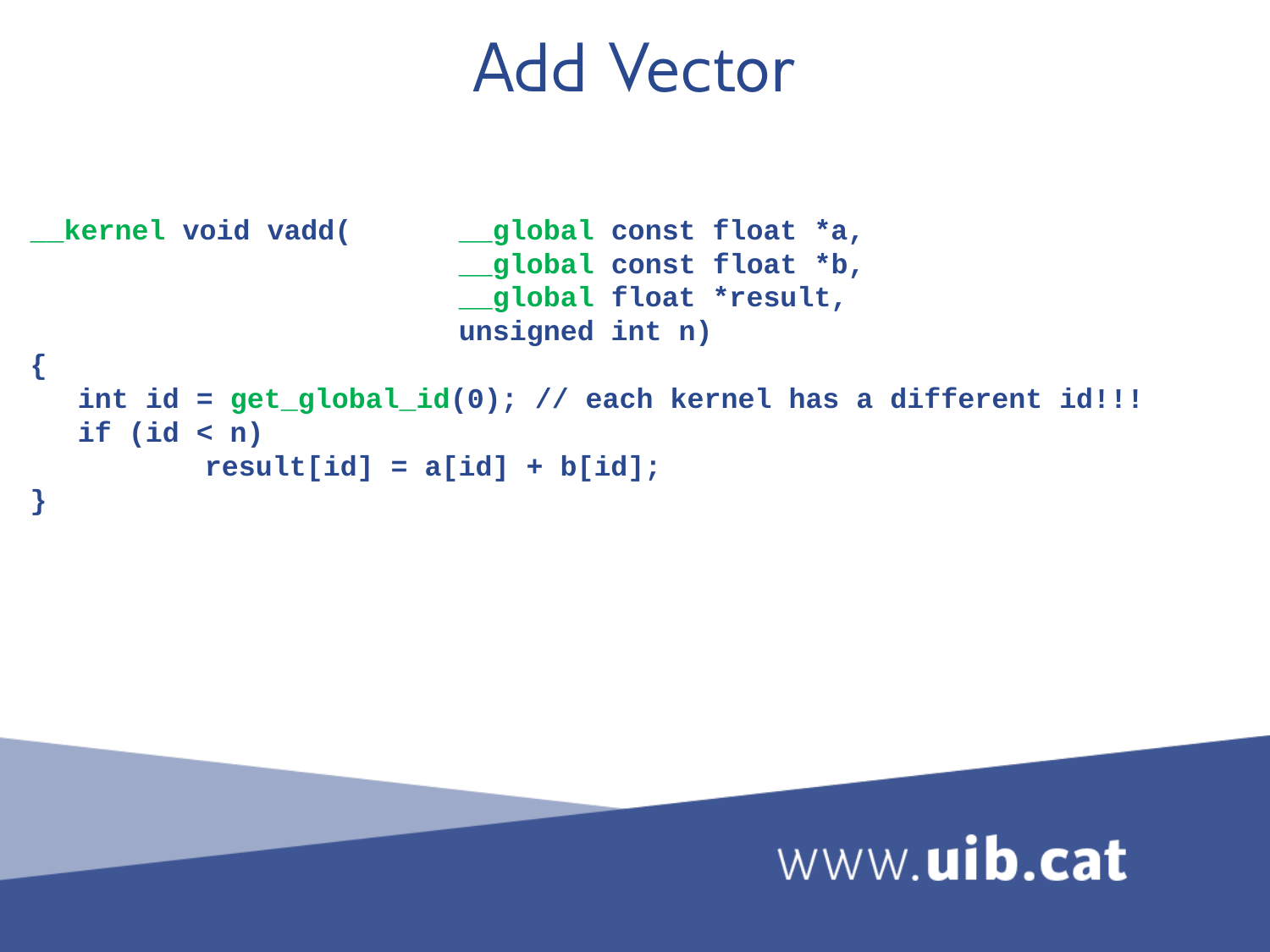

Add Vector
__kernel void vadd(	__global const float *a,
				__global const float *b,
				__global float *result,
				unsigned int n)
{
	int id = get_global_id(0); // each kernel has a different id!!!
	if (id < n)
		result[id] = a[id] + b[id];
}